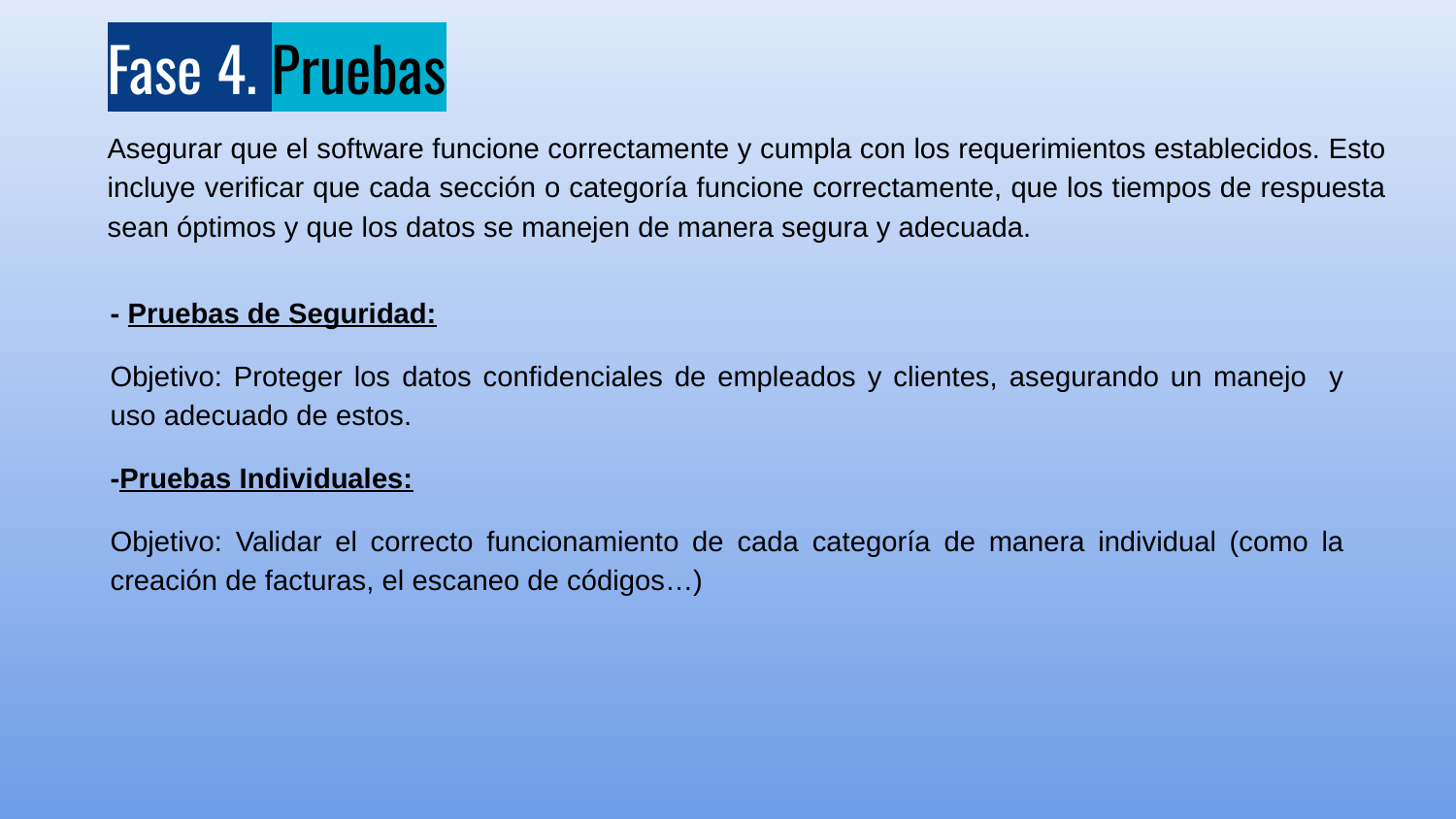

Fase 4. Pruebas
Asegurar que el software funcione correctamente y cumpla con los requerimientos establecidos. Esto incluye verificar que cada sección o categoría funcione correctamente, que los tiempos de respuesta sean óptimos y que los datos se manejen de manera segura y adecuada.
- Pruebas de Seguridad:
Objetivo: Proteger los datos confidenciales de empleados y clientes, asegurando un manejo  y uso adecuado de estos.
-Pruebas Individuales:
Objetivo: Validar el correcto funcionamiento de cada categoría de manera individual (como la creación de facturas, el escaneo de códigos…)